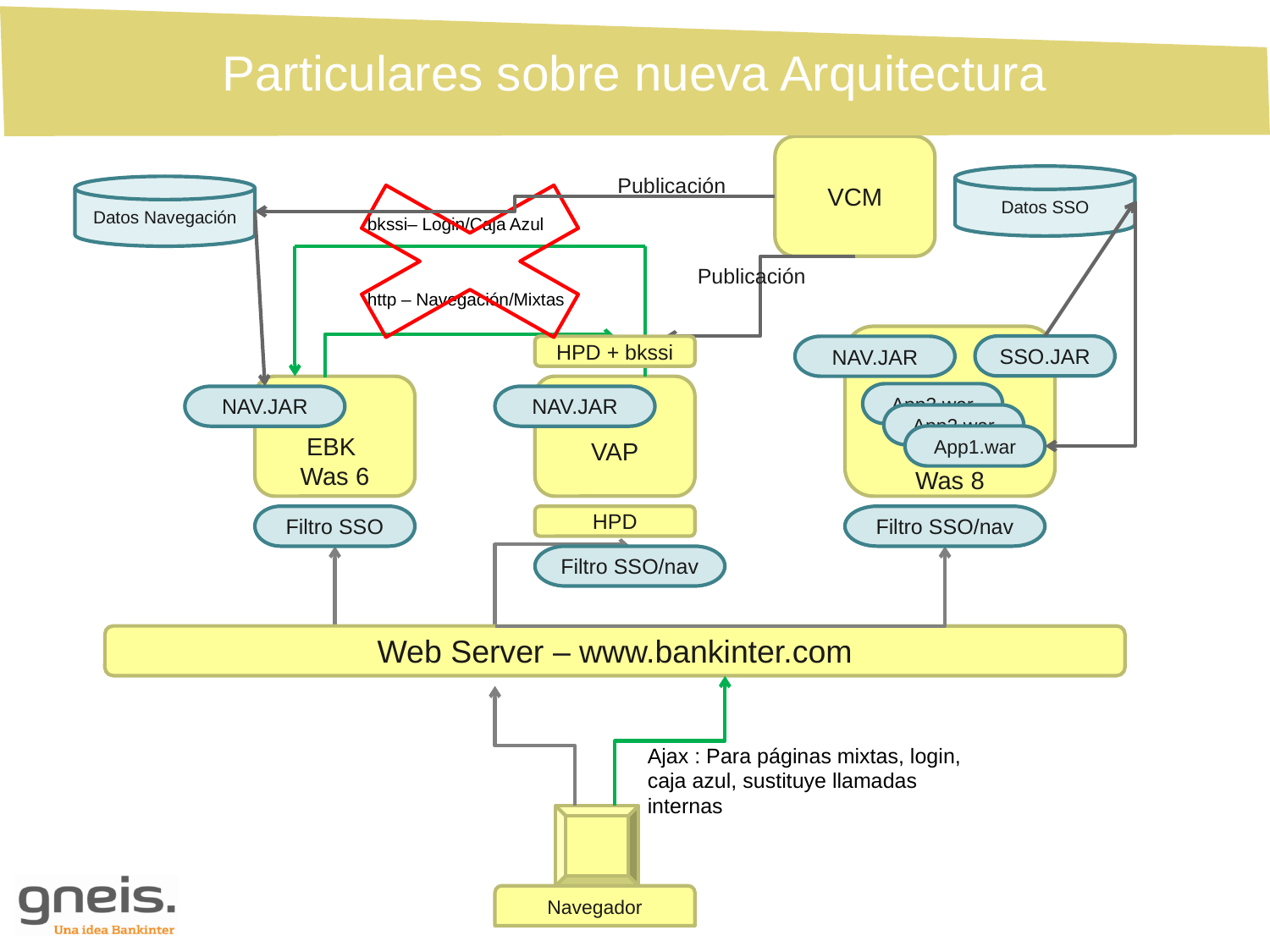

Particulares sobre nueva Arquitectura
VCM

Datos SSO
Publicación
Datos Navegación
bkssi– Login/Caja Azul
Publicación
http – Navegación/Mixtas

Was 8
SSO.JAR
HPD + bkssi
NAV.JAR

EBK
Was 6

VAP
App3.war
NAV.JAR
NAV.JAR
App2.war
App1.war
Filtro SSO
HPD
Filtro SSO/nav
Filtro SSO/nav
Web Server – www.bankinter.com
Ajax : Para páginas mixtas, login, caja azul, sustituye llamadas internas

Navegador